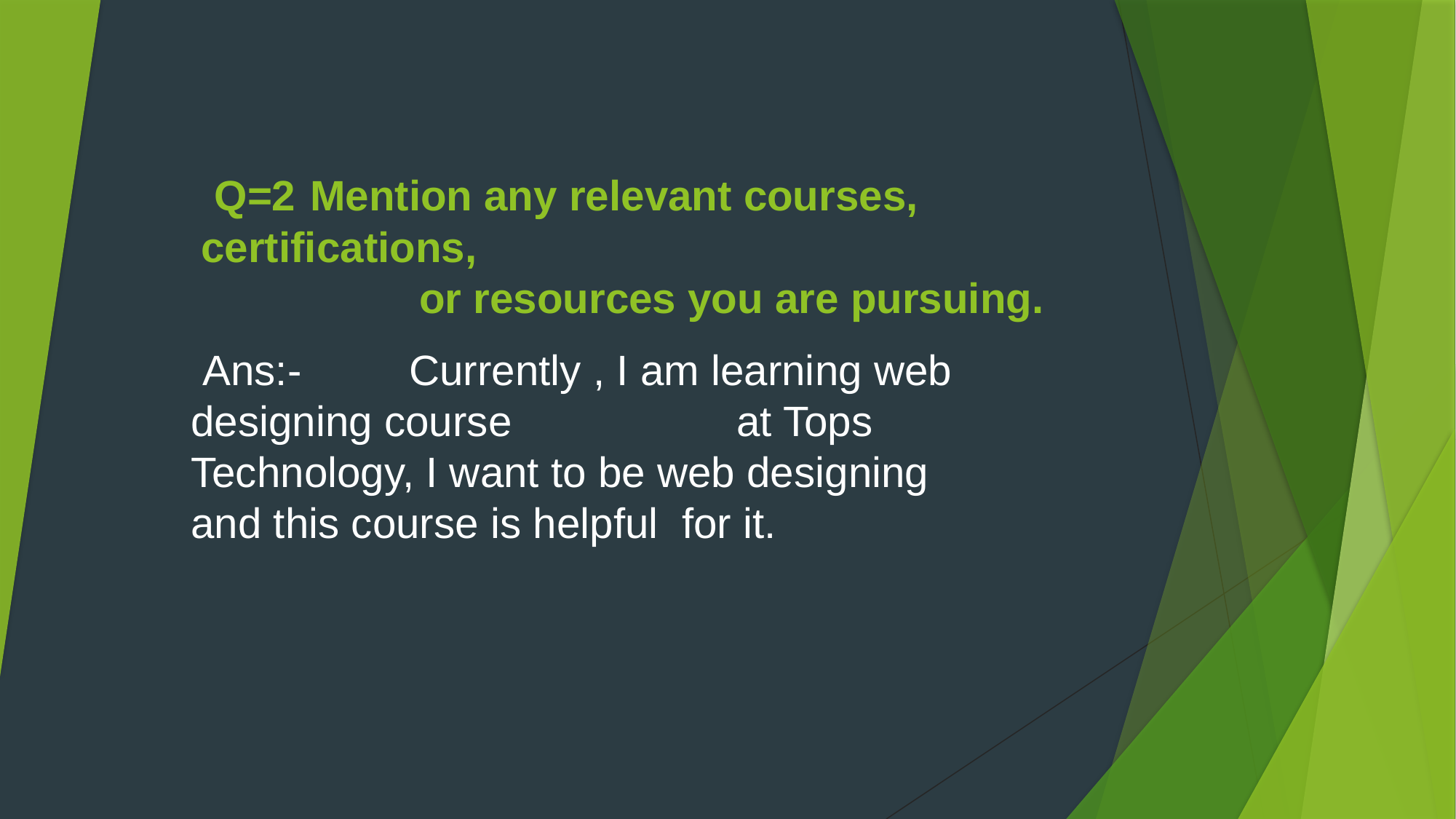

# Q=2	Mention any relevant courses, certifications, or resources you are pursuing.
 Ans:-	Currently , I am learning web designing course 		at Tops Technology, I want to be web designing 		and this course is helpful  for it.